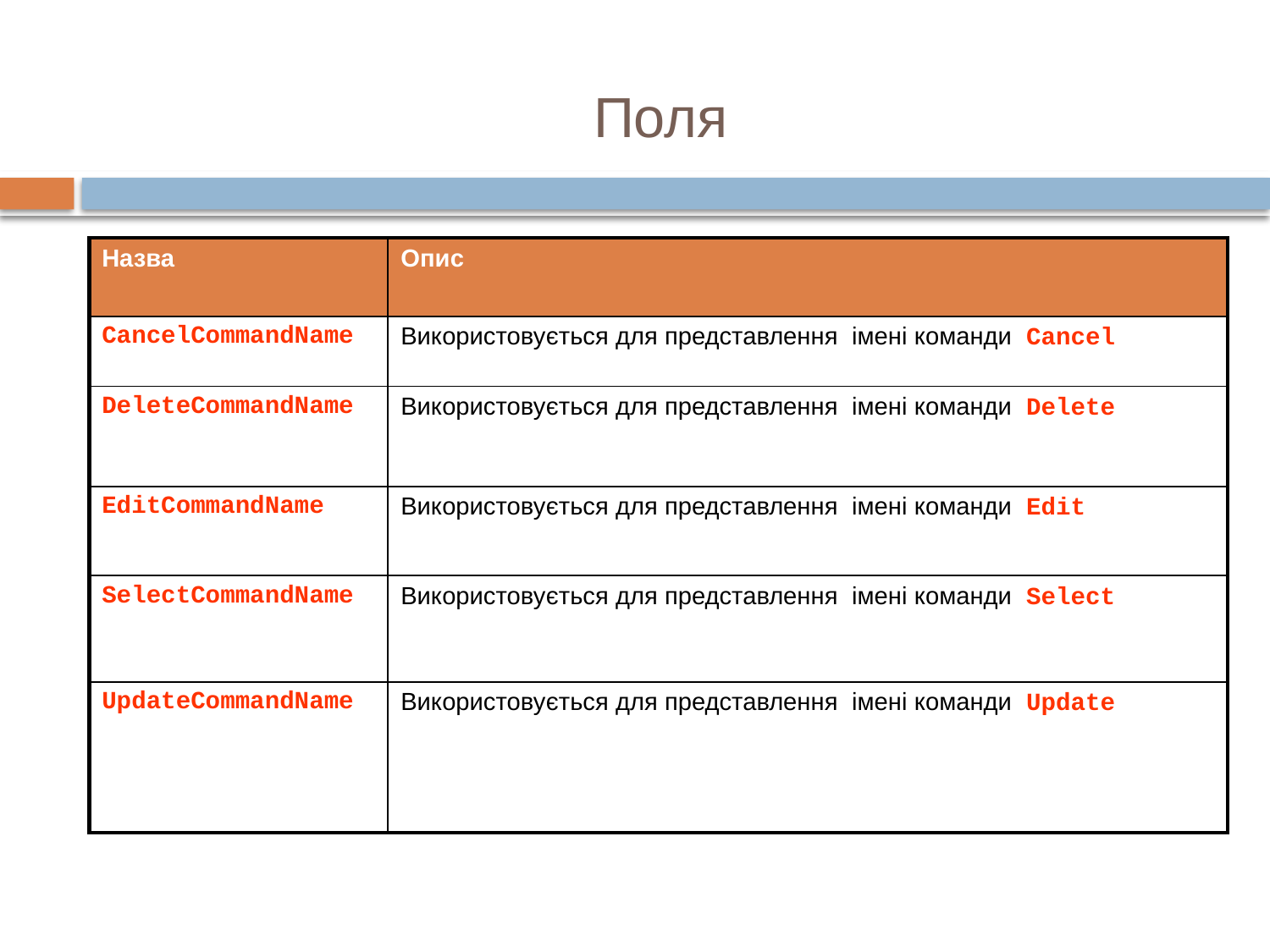

# Поля
| Назва | Опис |
| --- | --- |
| CancelCommandName | Використовується для представлення імені команди Cancel |
| DeleteCommandName | Використовується для представлення імені команди Delete |
| EditCommandName | Використовується для представлення імені команди Edit |
| SelectCommandName | Використовується для представлення імені команди Select |
| UpdateCommandName | Використовується для представлення імені команди Update |